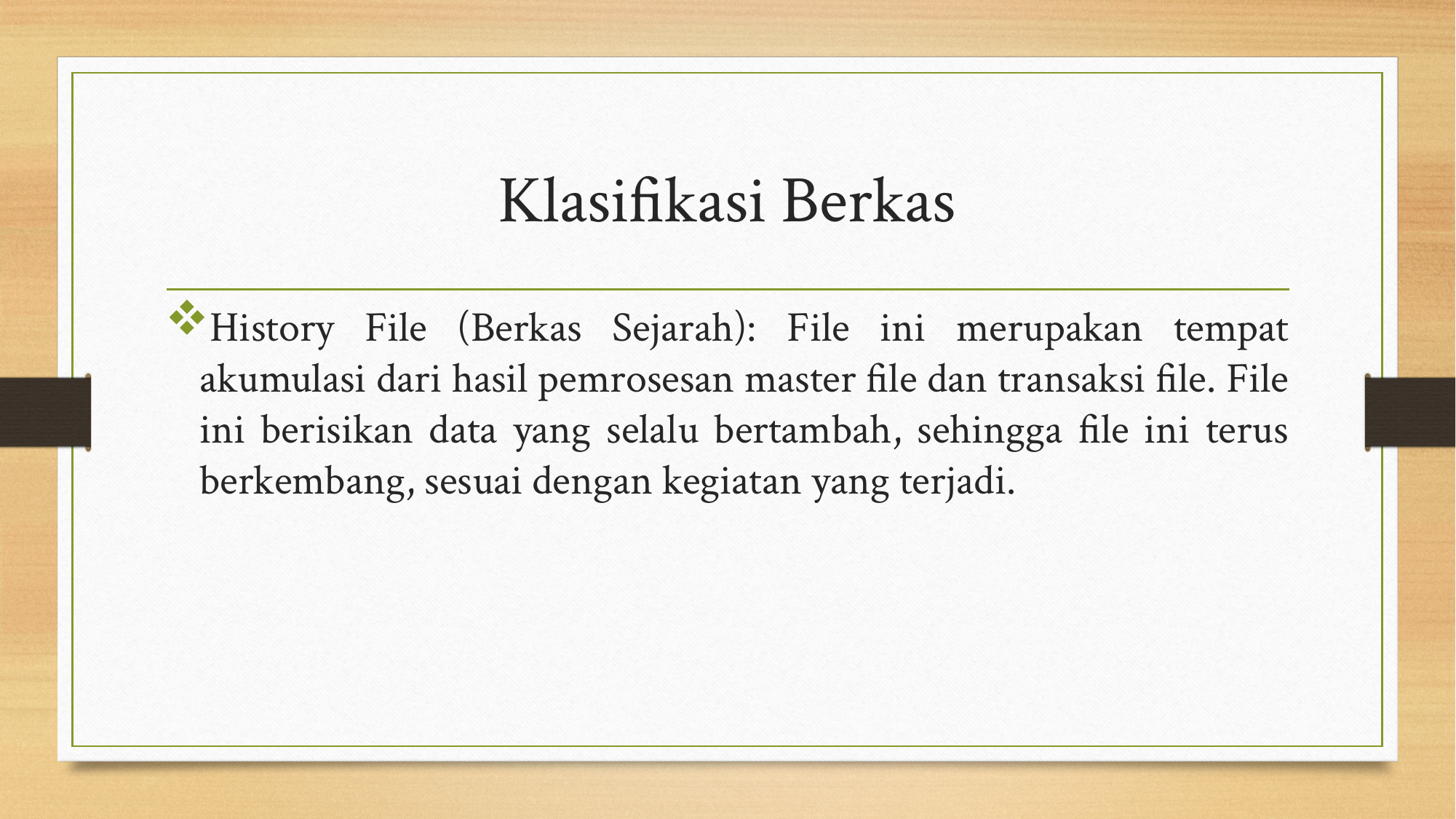

# Klasifikasi Berkas
History File (Berkas Sejarah): File ini merupakan tempat akumulasi dari hasil pemrosesan master file dan transaksi file. File ini berisikan data yang selalu bertambah, sehingga file ini terus berkembang, sesuai dengan kegiatan yang terjadi.